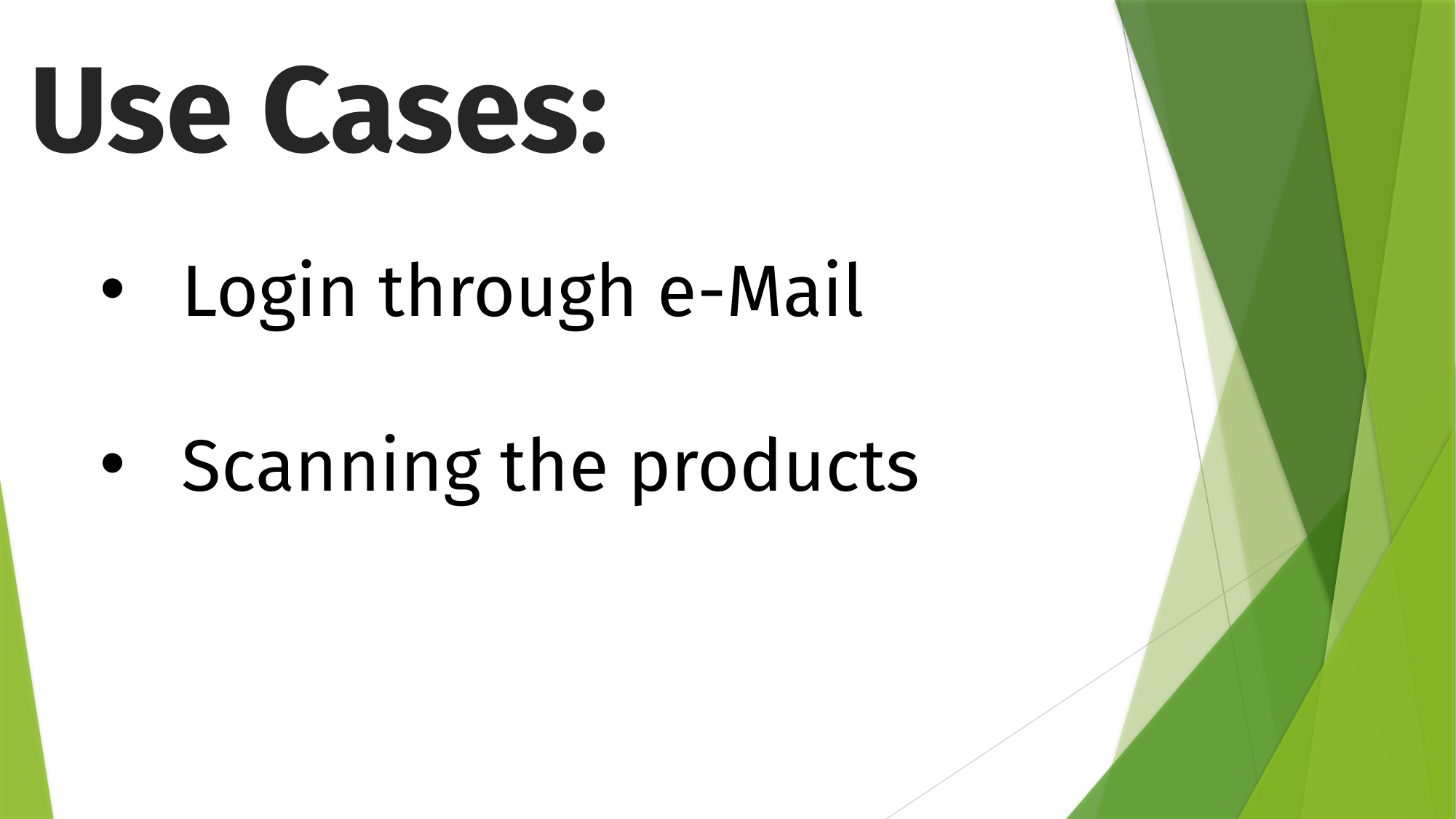

Use Cases:
Login through e-Mail

Scanning the products